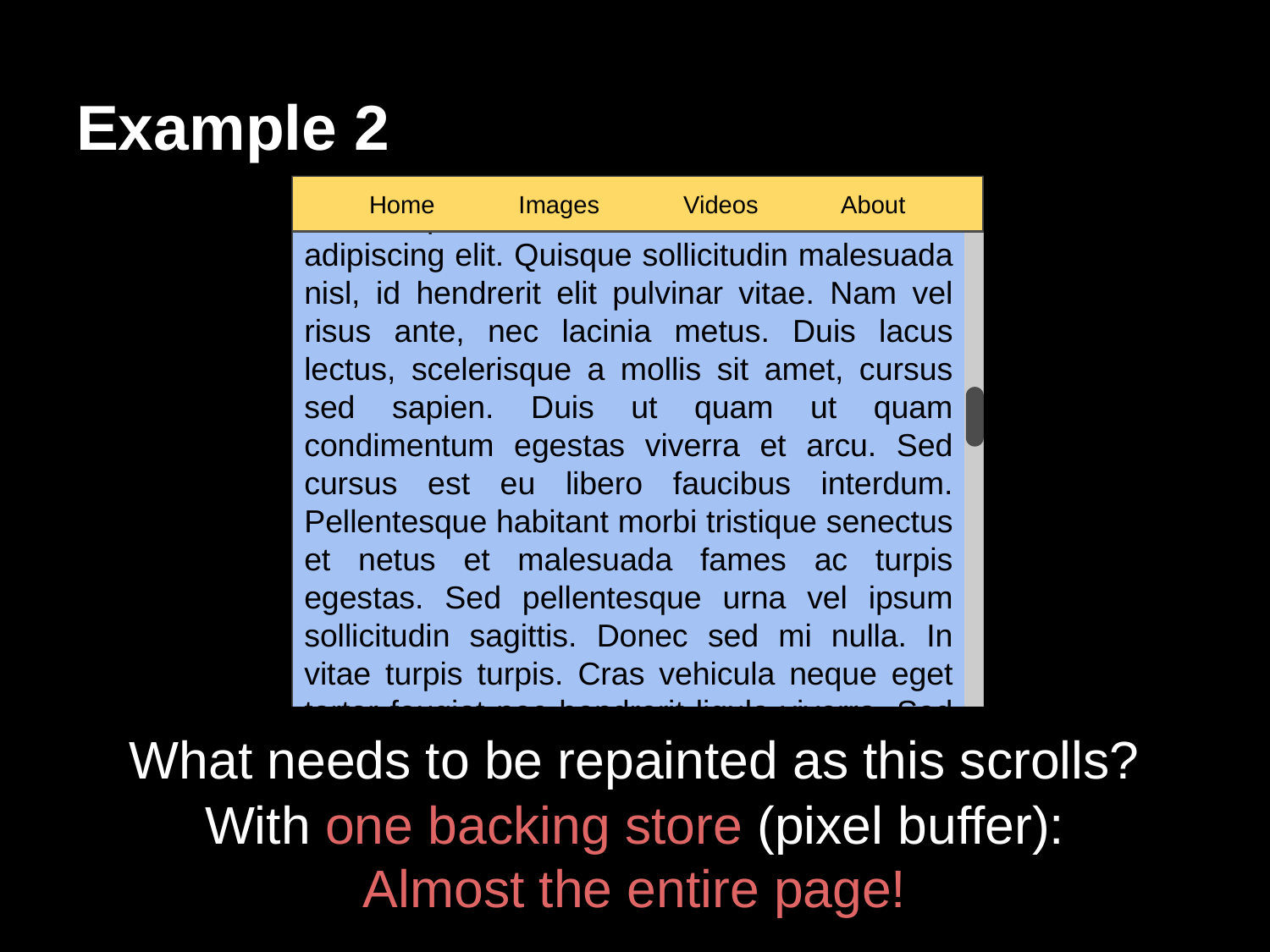

# Example 2

Lorem ipsum dolor sit amet, consectetur adipiscing elit. Quisque sollicitudin malesuada nisl, id hendrerit elit pulvinar vitae. Nam vel risus ante, nec lacinia metus. Duis lacus lectus, scelerisque a mollis sit amet, cursus sed sapien. Duis ut quam ut quam condimentum egestas viverra et arcu. Sed cursus est eu libero faucibus interdum. Pellentesque habitant morbi tristique senectus et netus et malesuada fames ac turpis egestas. Sed pellentesque urna vel ipsum sollicitudin sagittis. Donec sed mi nulla. In vitae turpis turpis. Cras vehicula neque eget tortor feugiat nec hendrerit ligula viverra. Sed porta consequat euismod. Integer nec neque ut mi blandit posuere. Morbi bibendum porttitor commodo.

Home            Images            Videos            About

What needs to be repainted as this scrolls?
With one backing store (pixel buffer):
Almost the entire page!